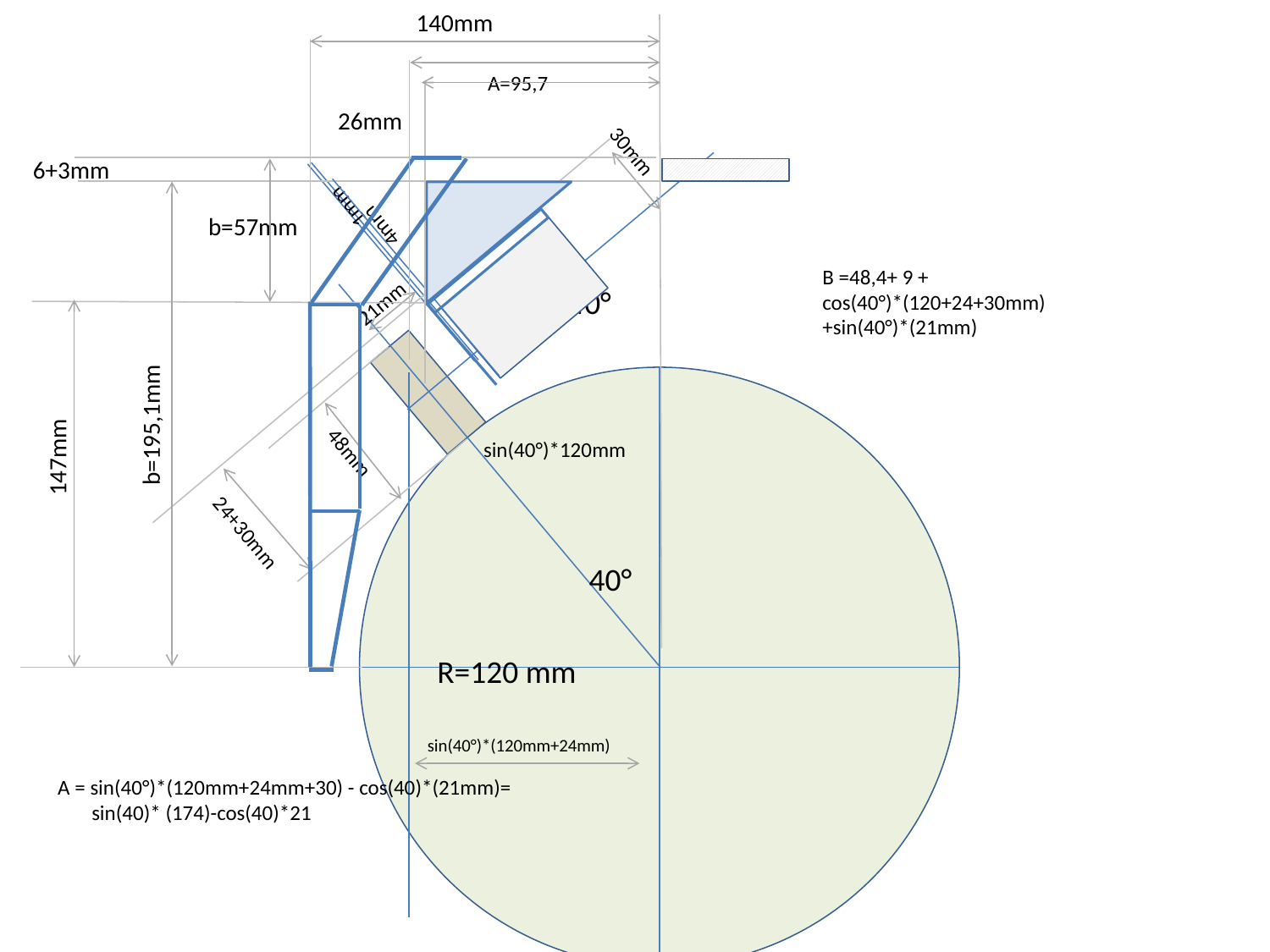

140mm
A=95,7
26mm
30mm
6+3mm

1mm
b=57mm
4mm

B =48,4+ 9 + cos(40°)*(120+24+30mm)+sin(40°)*(21mm)
40°
21mm

b=195,1mm
sin(40°)*120mm
48mm
147mm
24+30mm
40°
R=120 mm
sin(40°)*(120mm+24mm)
A = sin(40°)*(120mm+24mm+30) - cos(40)*(21mm)=
       sin(40)* (174)-cos(40)*21